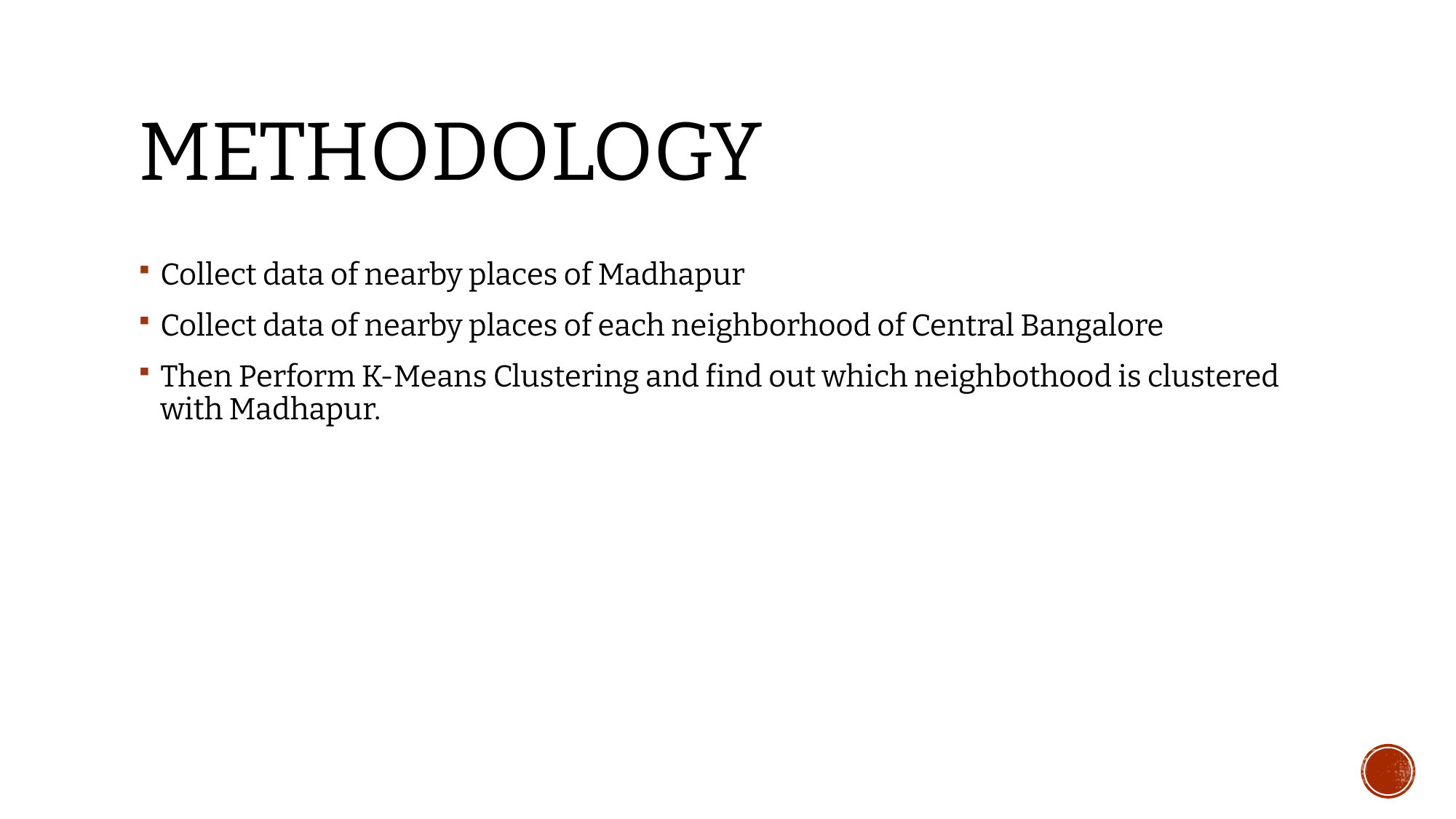

# Methodology
Collect data of nearby places of Madhapur
Collect data of nearby places of each neighborhood of Central Bangalore
Then Perform K-Means Clustering and find out which neighbothood is clustered with Madhapur.